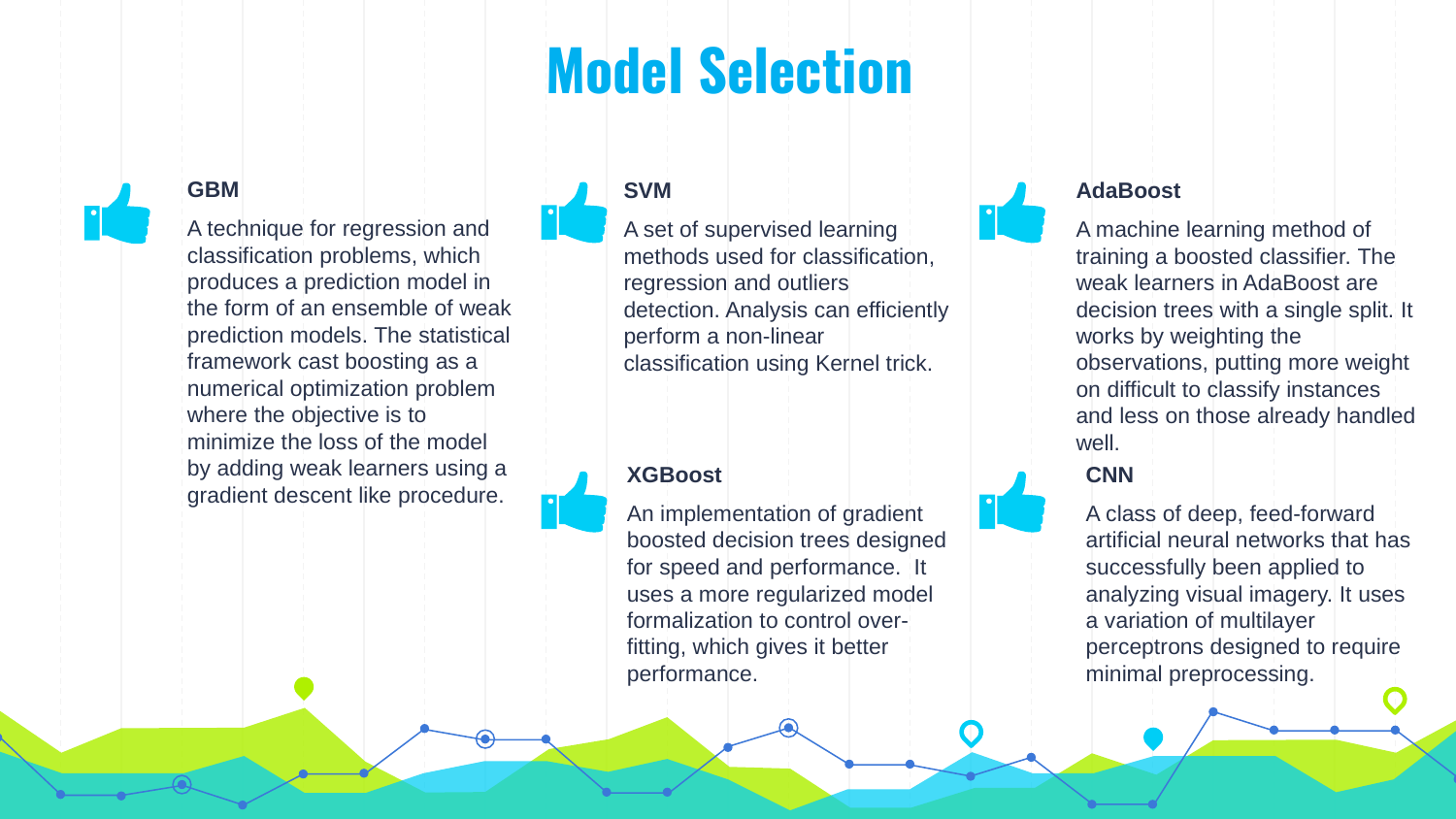

# Model Selection
GBM
A technique for regression and classification problems, which produces a prediction model in the form of an ensemble of weak prediction models. The statistical framework cast boosting as a numerical optimization problem where the objective is to minimize the loss of the model by adding weak learners using a gradient descent like procedure.

SVM
A set of supervised learning methods used for classification, regression and outliers detection. Analysis can efficiently perform a non-linear classification using Kernel trick.
AdaBoost
A machine learning method of training a boosted classifier. The weak learners in AdaBoost are decision trees with a single split. It works by weighting the observations, putting more weight on difficult to classify instances and less on those already handled well.

XGBoost
An implementation of gradient boosted decision trees designed for speed and performance.  It uses a more regularized model formalization to control over-fitting, which gives it better performance.
CNN
A class of deep, feed-forward artificial neural networks that has successfully been applied to analyzing visual imagery. It uses a variation of multilayer perceptrons designed to require minimal preprocessing.